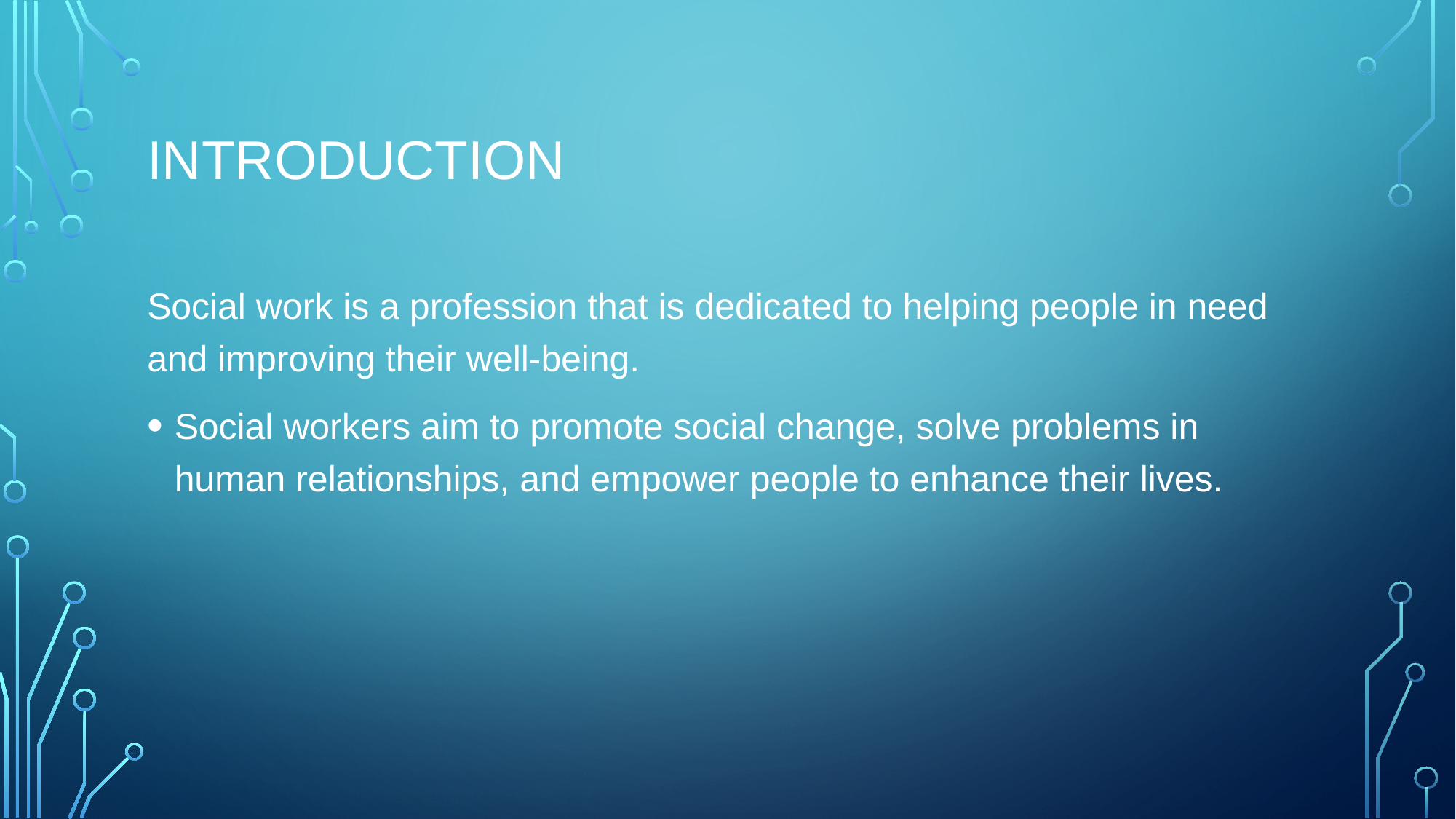

# Introduction
Social work is a profession that is dedicated to helping people in need and improving their well-being.
Social workers aim to promote social change, solve problems in human relationships, and empower people to enhance their lives.